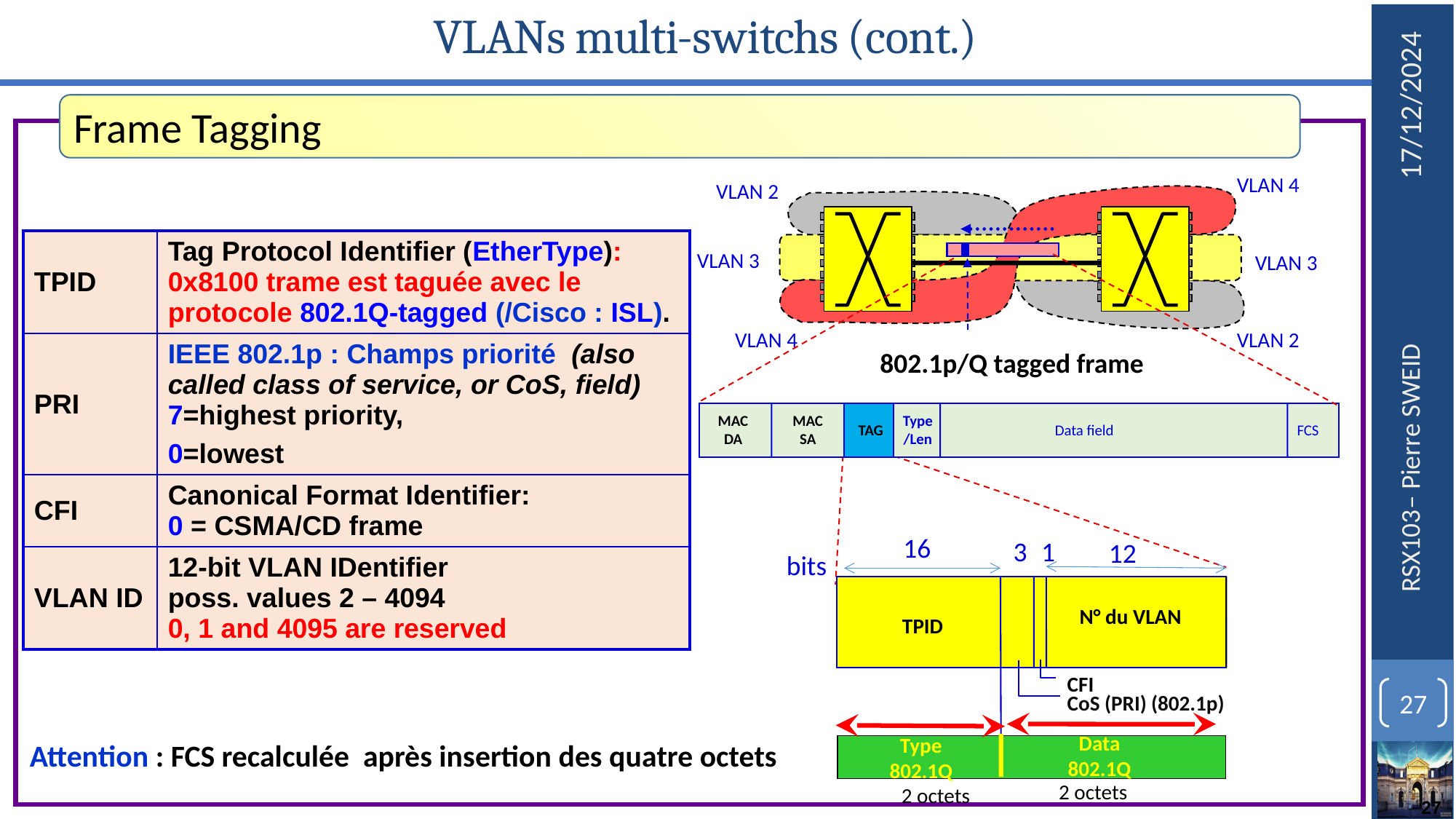

# VLANs multi-switchs (cont.)
Frame Tagging

VLAN 4
VLAN 2

VLAN 3

VLAN 3

VLAN 2
VLAN 4
802.1p/Q tagged frame

MAC
DA
MAC
SA
Type
/Len
TAG
Data field
FCS

16
3
1
12
bits

N° du VLAN
TPID

CFI
CoS (PRI) (802.1p)
| TPID | Tag Protocol Identifier (EtherType): 0x8100 trame est taguée avec le protocole 802.1Q-tagged (/Cisco : ISL). |
| --- | --- |
| PRI | IEEE 802.1p : Champs priorité (also called class of service, or CoS, field) 7=highest priority, 0=lowest |
| CFI | Canonical Format Identifier: 0 = CSMA/CD frame |
| VLAN ID | 12-bit VLAN IDentifier poss. values 2 – 4094 0, 1 and 4095 are reserved |

Data 802.1Q

Type 802.1Q
Attention : FCS recalculée  après insertion des quatre octets

2 octets
2 octets
27